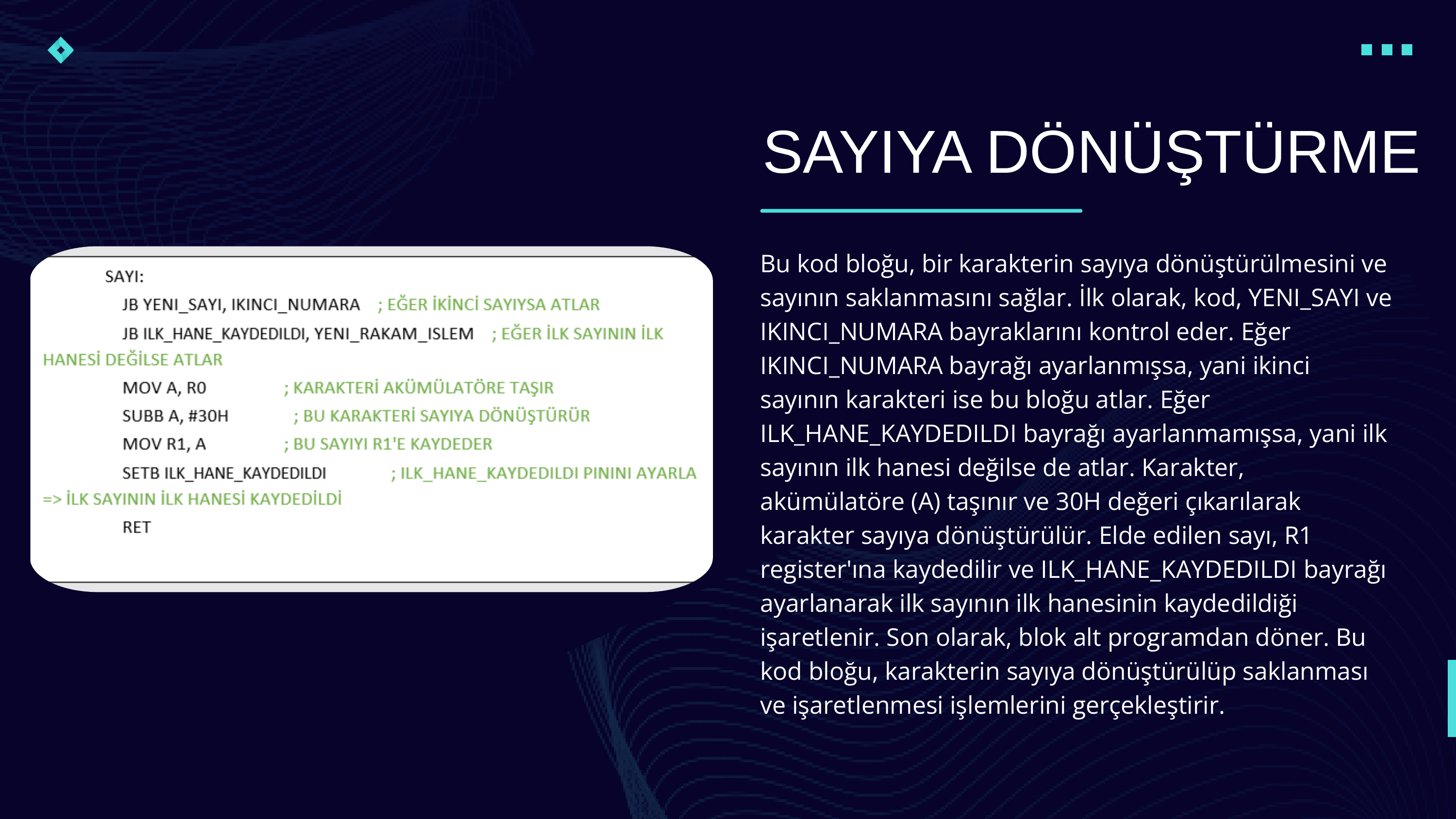

SAYIYA DÖNÜŞTÜRME

Bu kod bloğu, bir karakterin sayıya dönüştürülmesini ve sayının saklanmasını sağlar. İlk olarak, kod, YENI_SAYI ve IKINCI_NUMARA bayraklarını kontrol eder. Eğer IKINCI_NUMARA bayrağı ayarlanmışsa, yani ikinci sayının karakteri ise bu bloğu atlar. Eğer ILK_HANE_KAYDEDILDI bayrağı ayarlanmamışsa, yani ilk sayının ilk hanesi değilse de atlar. Karakter, akümülatöre (A) taşınır ve 30H değeri çıkarılarak karakter sayıya dönüştürülür. Elde edilen sayı, R1 register'ına kaydedilir ve ILK_HANE_KAYDEDILDI bayrağı ayarlanarak ilk sayının ilk hanesinin kaydedildiği işaretlenir. Son olarak, blok alt programdan döner. Bu kod bloğu, karakterin sayıya dönüştürülüp saklanması ve işaretlenmesi işlemlerini gerçekleştirir.